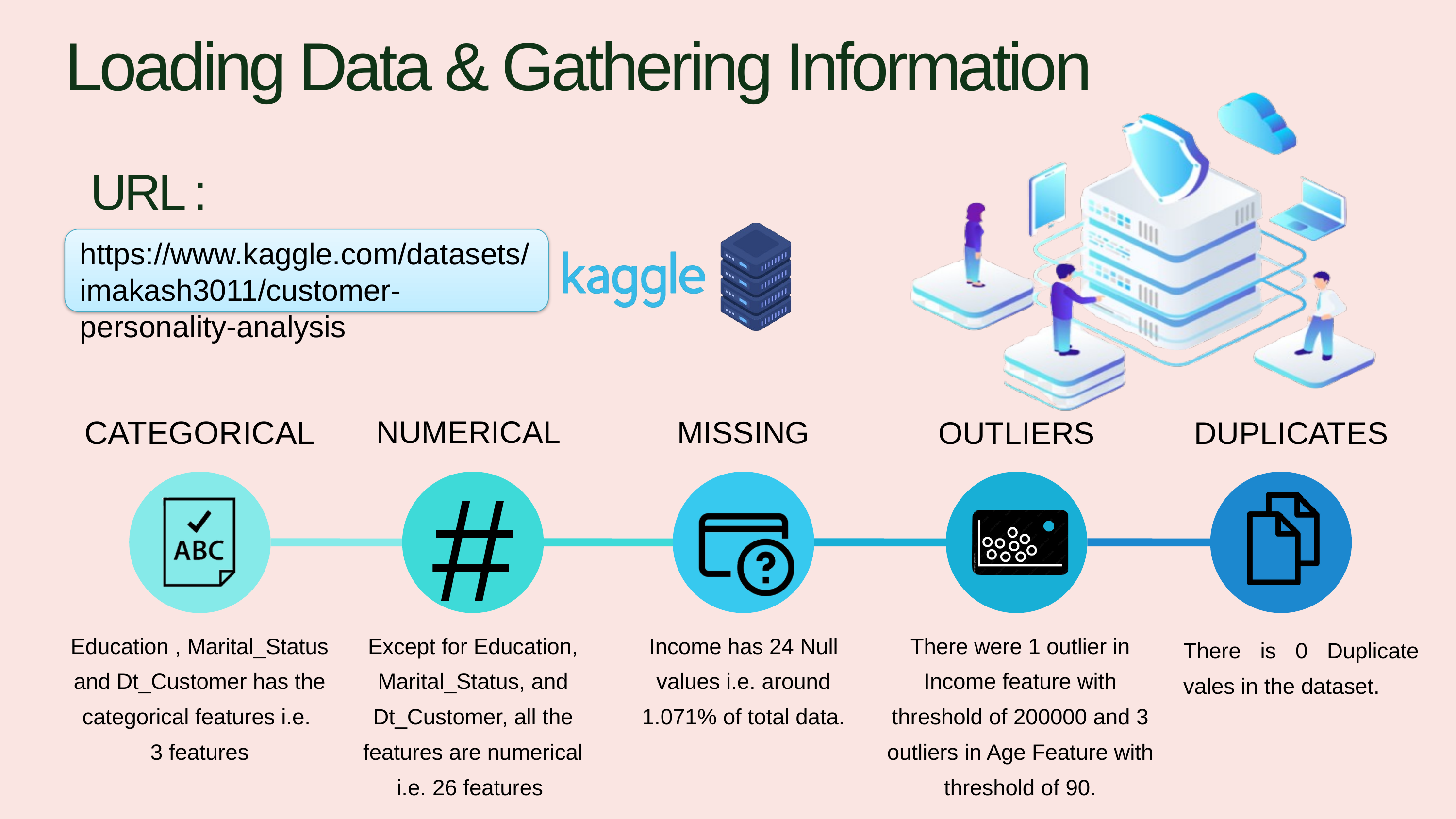

Loading Data & Gathering Information

URL :

https://www.kaggle.com/datasets/imakash3011/customer-personality-analysis
CATEGORICAL
NUMERICAL
MISSING
OUTLIERS
DUPLICATES
#

Education , Marital_Status and Dt_Customer has the categorical features i.e.
3 features
Except for Education, Marital_Status, and Dt_Customer, all the features are numerical i.e. 26 features
Income has 24 Null values i.e. around 1.071% of total data.

There were 1 outlier in Income feature with threshold of 200000 and 3 outliers in Age Feature with threshold of 90.
There is 0 Duplicate vales in the dataset.